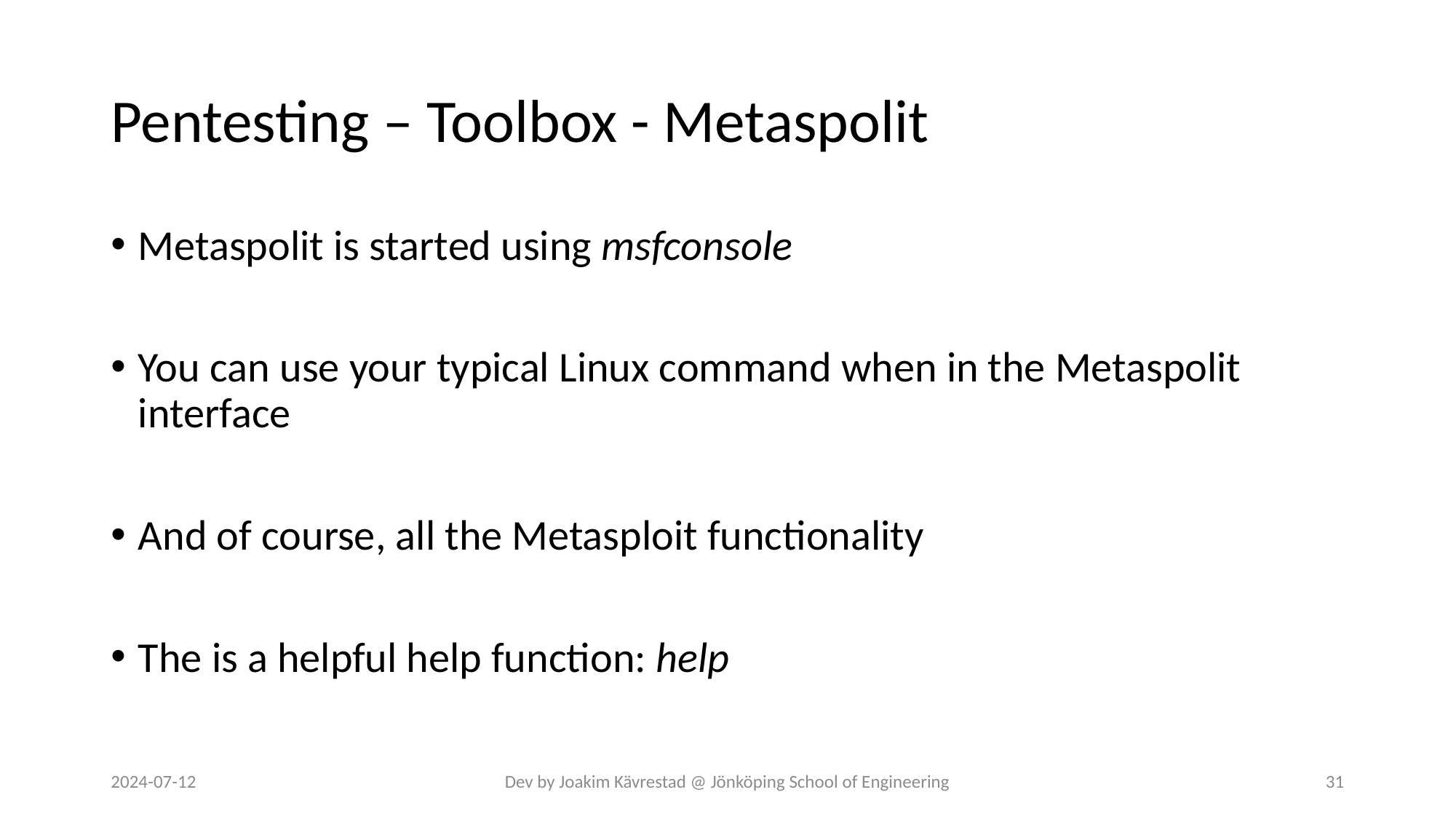

# Pentesting – Toolbox - Metaspolit
Metaspolit is started using msfconsole

You can use your typical Linux command when in the Metaspolit interface

And of course, all the Metasploit functionality

The is a helpful help function: help

2024-07-12
Dev by Joakim Kävrestad @ Jönköping School of Engineering
31